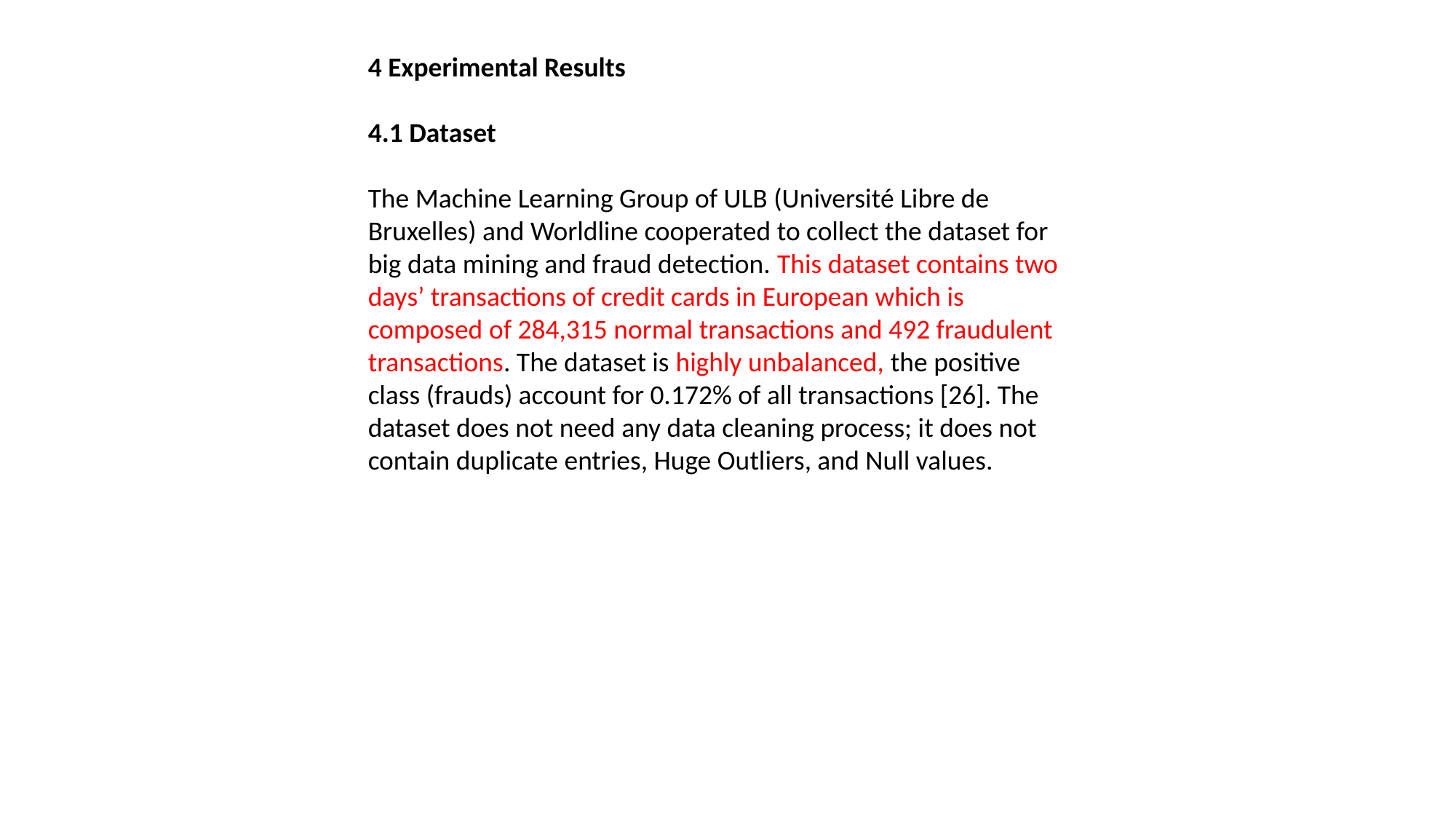

4 Experimental Results

4.1 Dataset

The Machine Learning Group of ULB (Université Libre de Bruxelles) and Worldline cooperated to collect the dataset for big data mining and fraud detection. This dataset contains two days’ transactions of credit cards in European which is composed of 284,315 normal transactions and 492 fraudulent transactions. The dataset is highly unbalanced, the positive class (frauds) account for 0.172% of all transactions [26]. The dataset does not need any data cleaning process; it does not contain duplicate entries, Huge Outliers, and Null values.